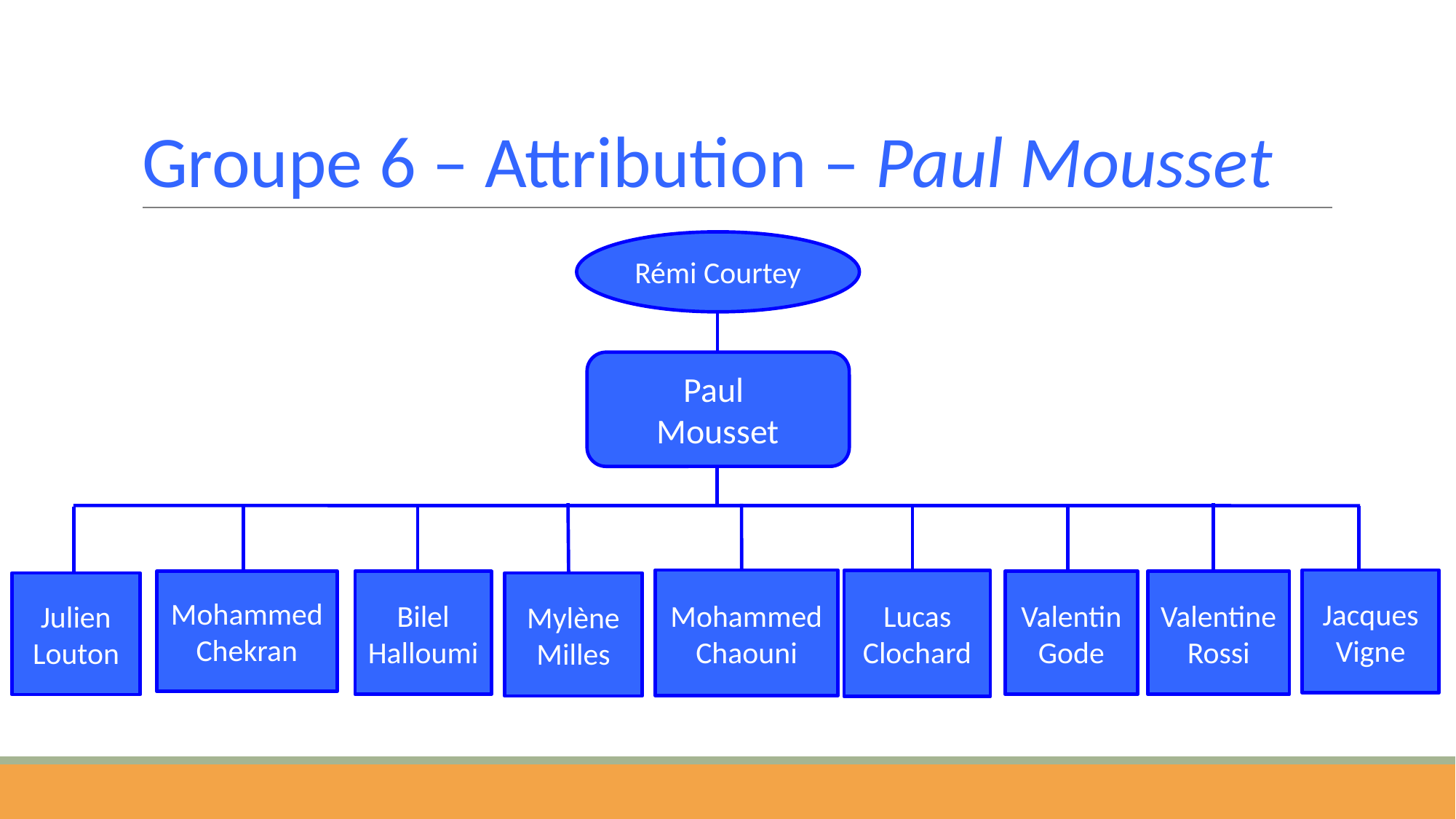

# Groupe 6 – Attribution – Paul Mousset
Rémi Courtey
Paul
Mousset
Bilel Halloumi
Mohammed Chekran
Julien Louton
Mohammed Chaouni
Mylène Milles
Valentin Gode
Valentine Rossi
Lucas Clochard
Jacques Vigne